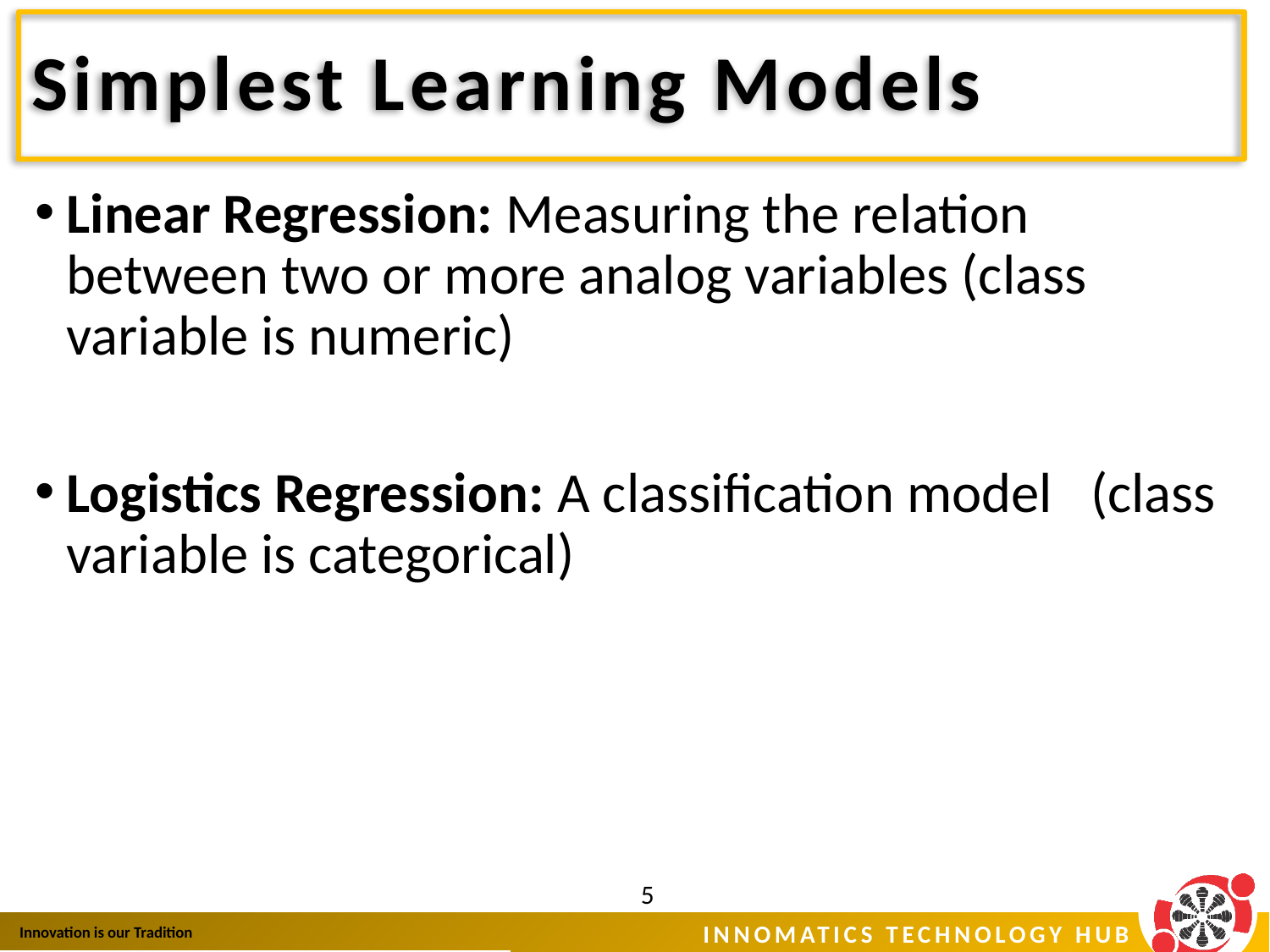

# Simplest Learning Models
Linear Regression: Measuring the relation between two or more analog variables (class variable is numeric)

Logistics Regression: A classification model   (class variable is categorical)